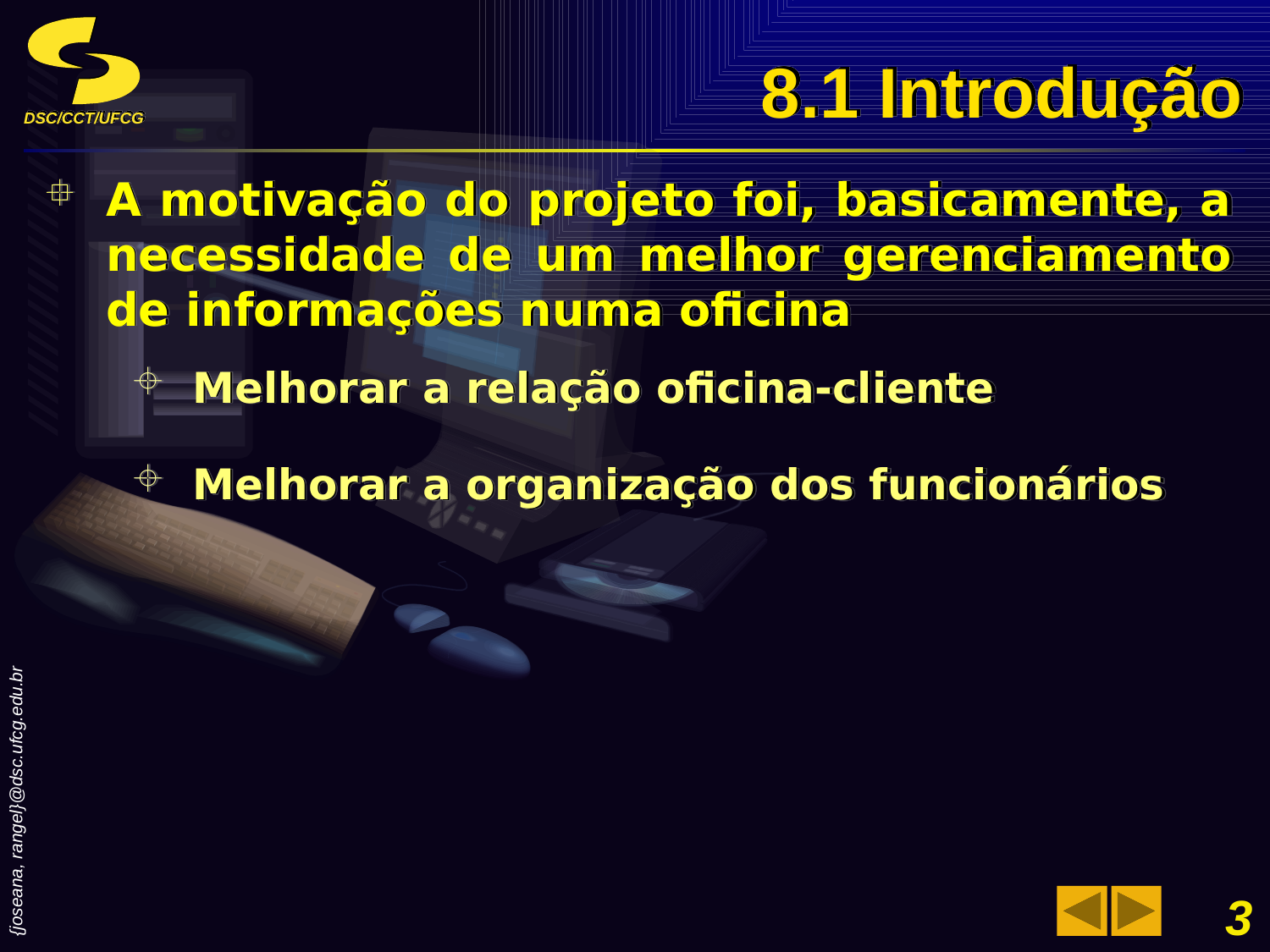

# 8.1 Introdução
A motivação do projeto foi, basicamente, a necessidade de um melhor gerenciamento de informações numa oficina

Melhorar a relação oficina-cliente

Melhorar a organização dos funcionários

3